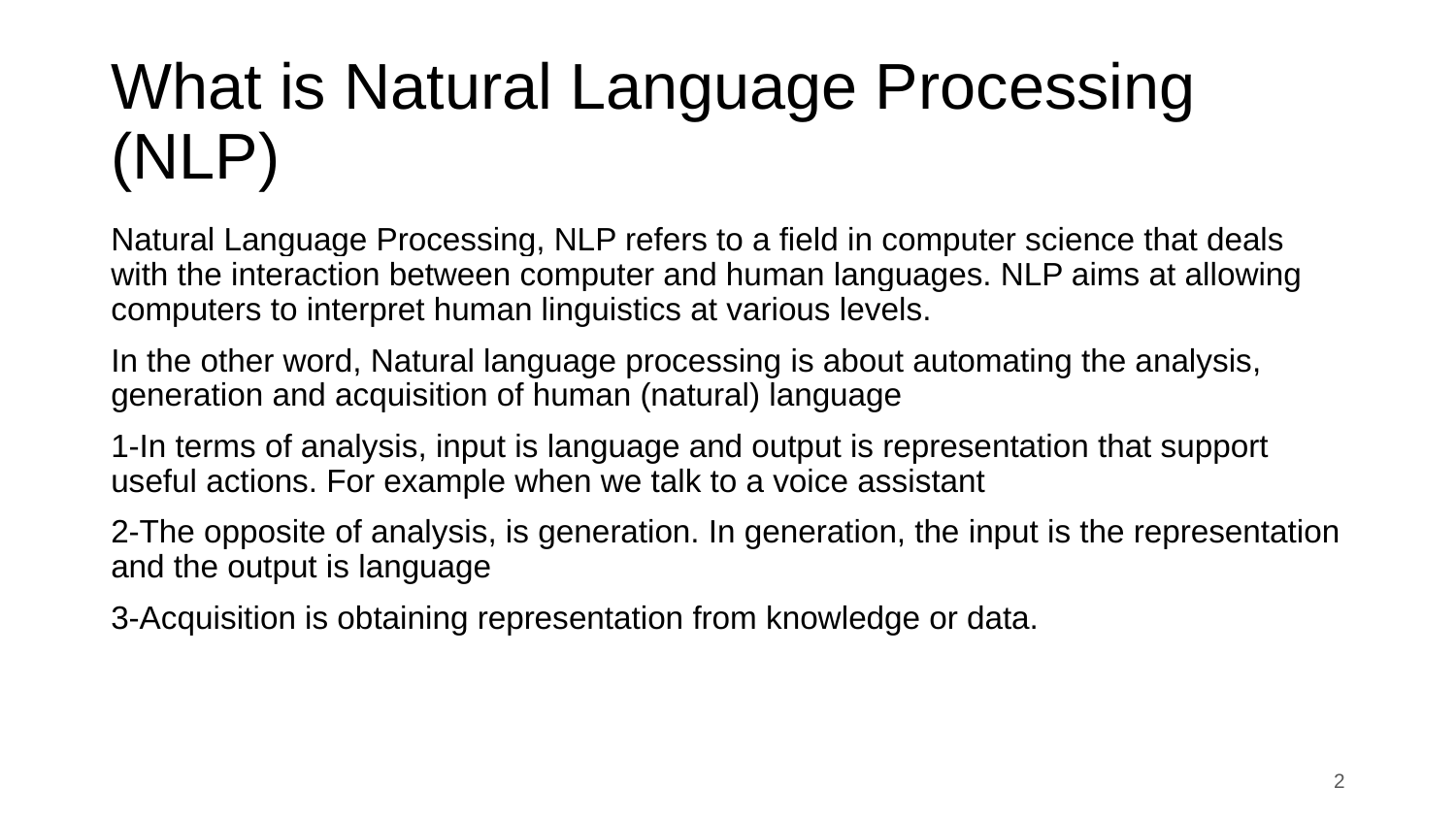

# What is Natural Language Processing (NLP)
Natural Language Processing, NLP refers to a field in computer science that deals with the interaction between computer and human languages. NLP aims at allowing computers to interpret human linguistics at various levels.
In the other word, Natural language processing is about automating the analysis, generation and acquisition of human (natural) language
1-In terms of analysis, input is language and output is representation that support useful actions. For example when we talk to a voice assistant
2-The opposite of analysis, is generation. In generation, the input is the representation and the output is language
3-Acquisition is obtaining representation from knowledge or data.
2